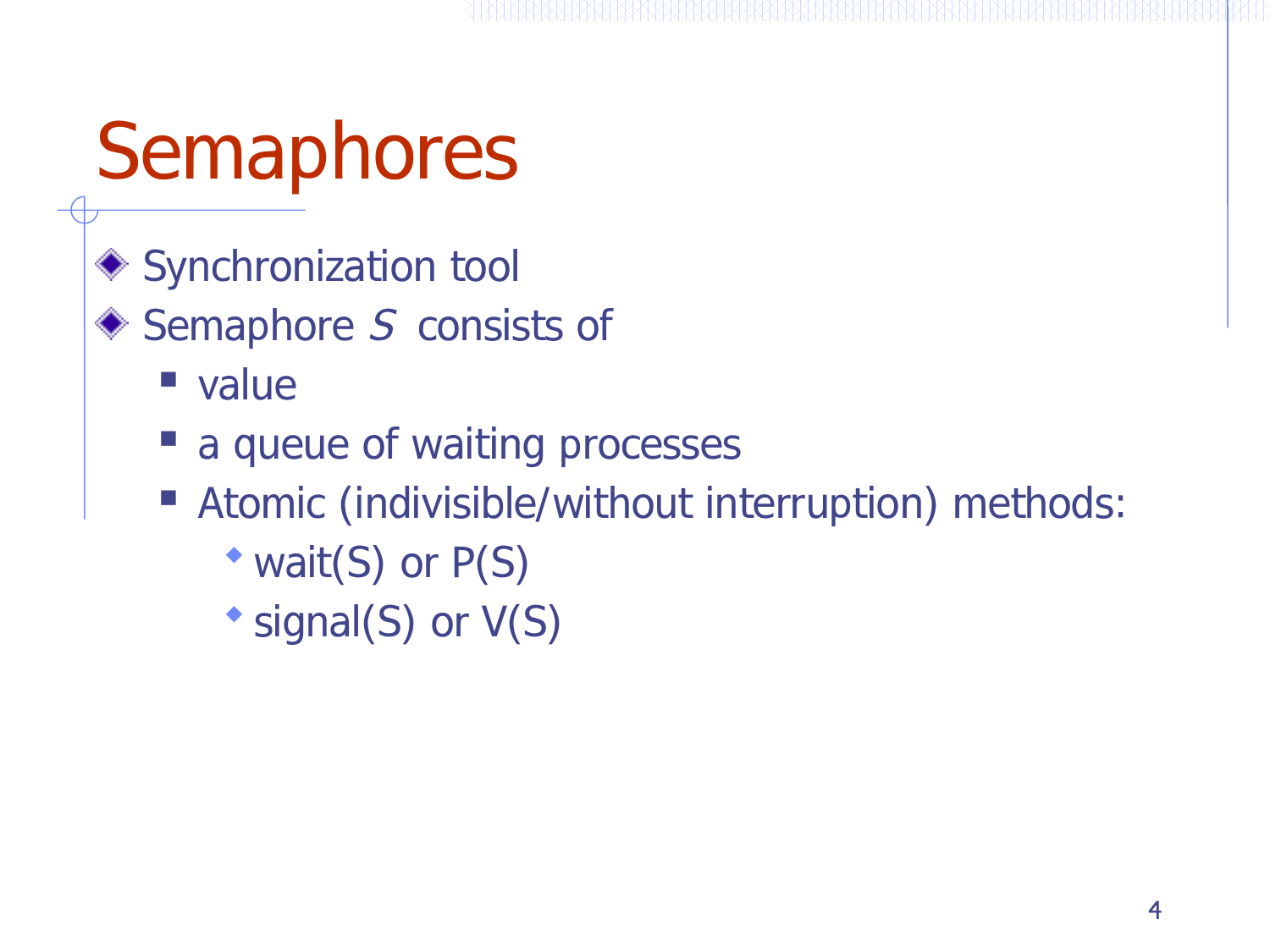

# Semaphores
Synchronization tool
Semaphore S  consists of
value
a queue of waiting processes
Atomic (indivisible/without interruption) methods:
wait(S) or P(S)
signal(S) or V(S)
4